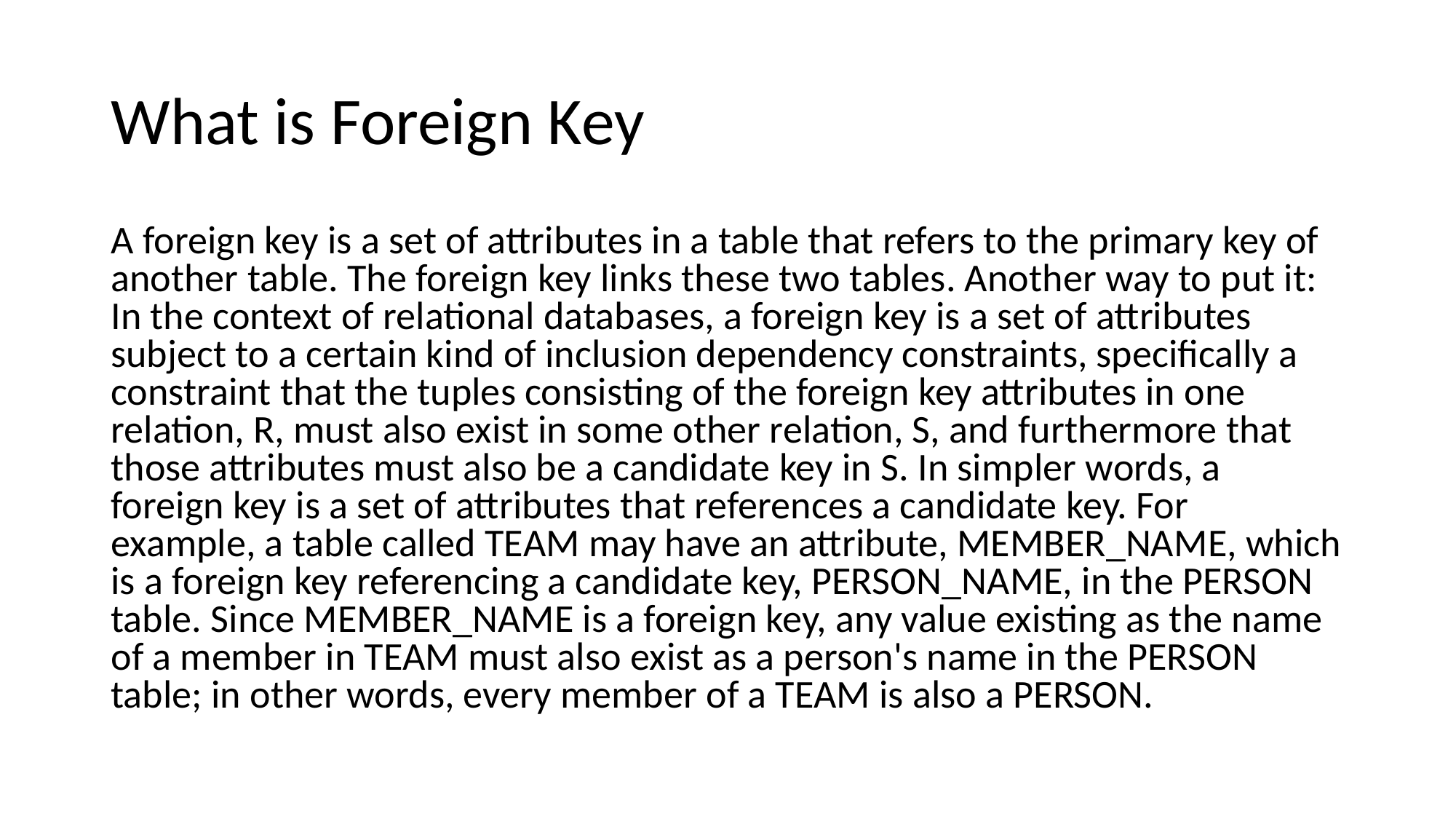

# What is Foreign Key
A foreign key is a set of attributes in a table that refers to the primary key of another table. The foreign key links these two tables. Another way to put it: In the context of relational databases, a foreign key is a set of attributes subject to a certain kind of inclusion dependency constraints, specifically a constraint that the tuples consisting of the foreign key attributes in one relation, R, must also exist in some other relation, S, and furthermore that those attributes must also be a candidate key in S. In simpler words, a foreign key is a set of attributes that references a candidate key. For example, a table called TEAM may have an attribute, MEMBER_NAME, which is a foreign key referencing a candidate key, PERSON_NAME, in the PERSON table. Since MEMBER_NAME is a foreign key, any value existing as the name of a member in TEAM must also exist as a person's name in the PERSON table; in other words, every member of a TEAM is also a PERSON.